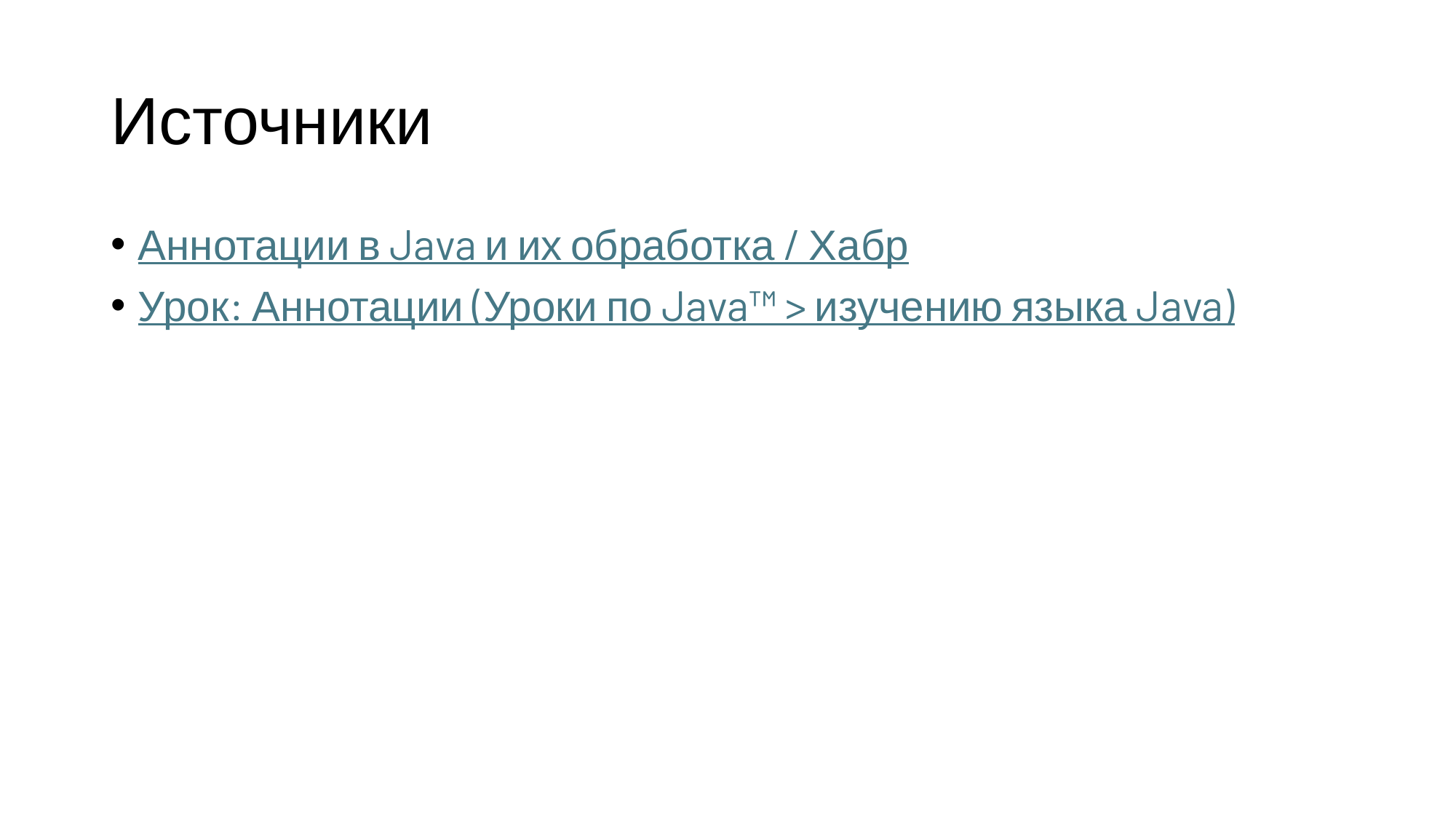

# Источники
Аннотации в Java и их обработка / Хабр
Урок: Аннотации (Уроки по Java™ > изучению языка Java)